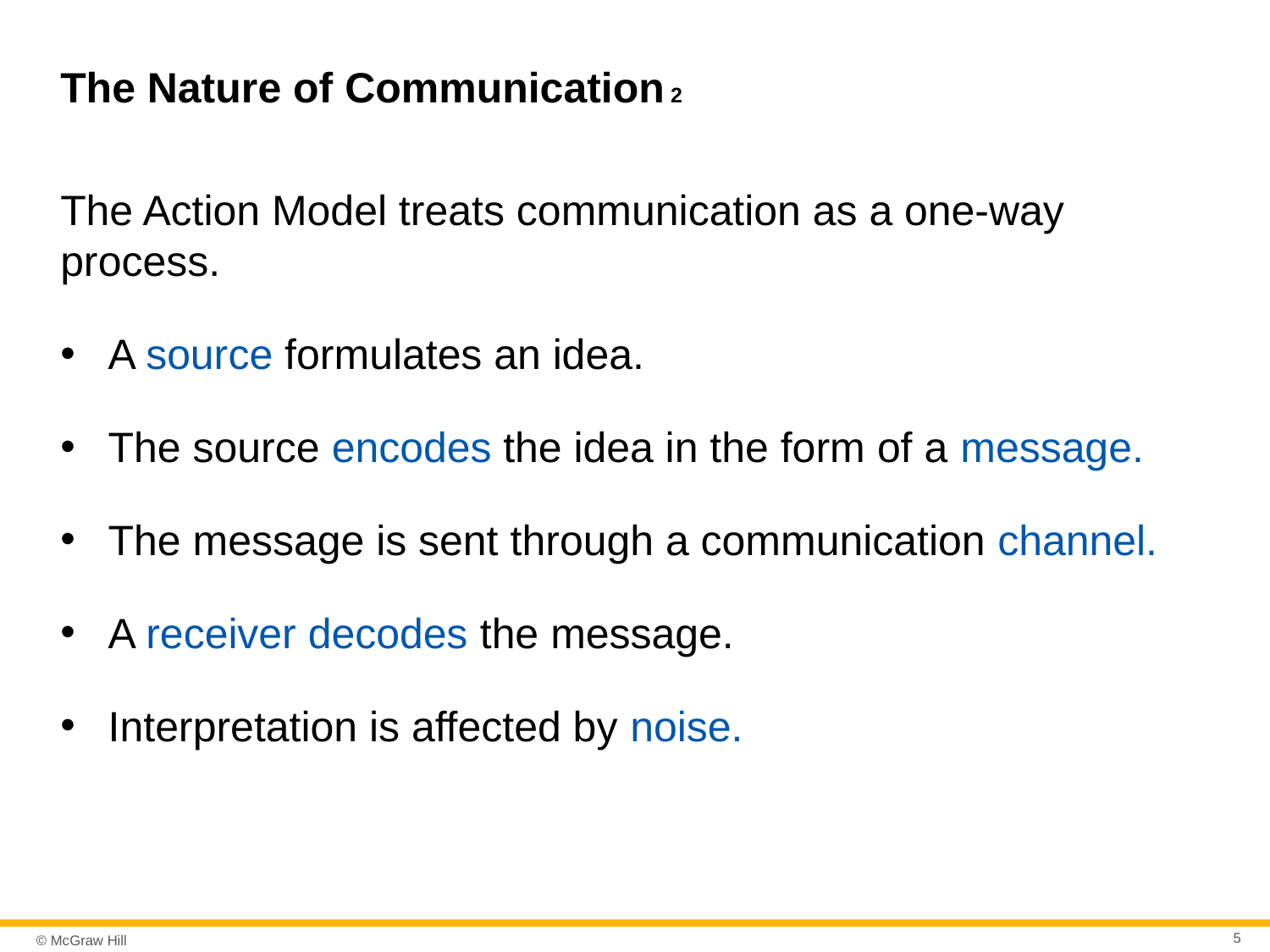

# The Nature of Communication 2
The Action Model treats communication as a one-way process.
A source formulates an idea.
The source encodes the idea in the form of a message.
The message is sent through a communication channel.
A receiver decodes the message.
Interpretation is affected by noise.